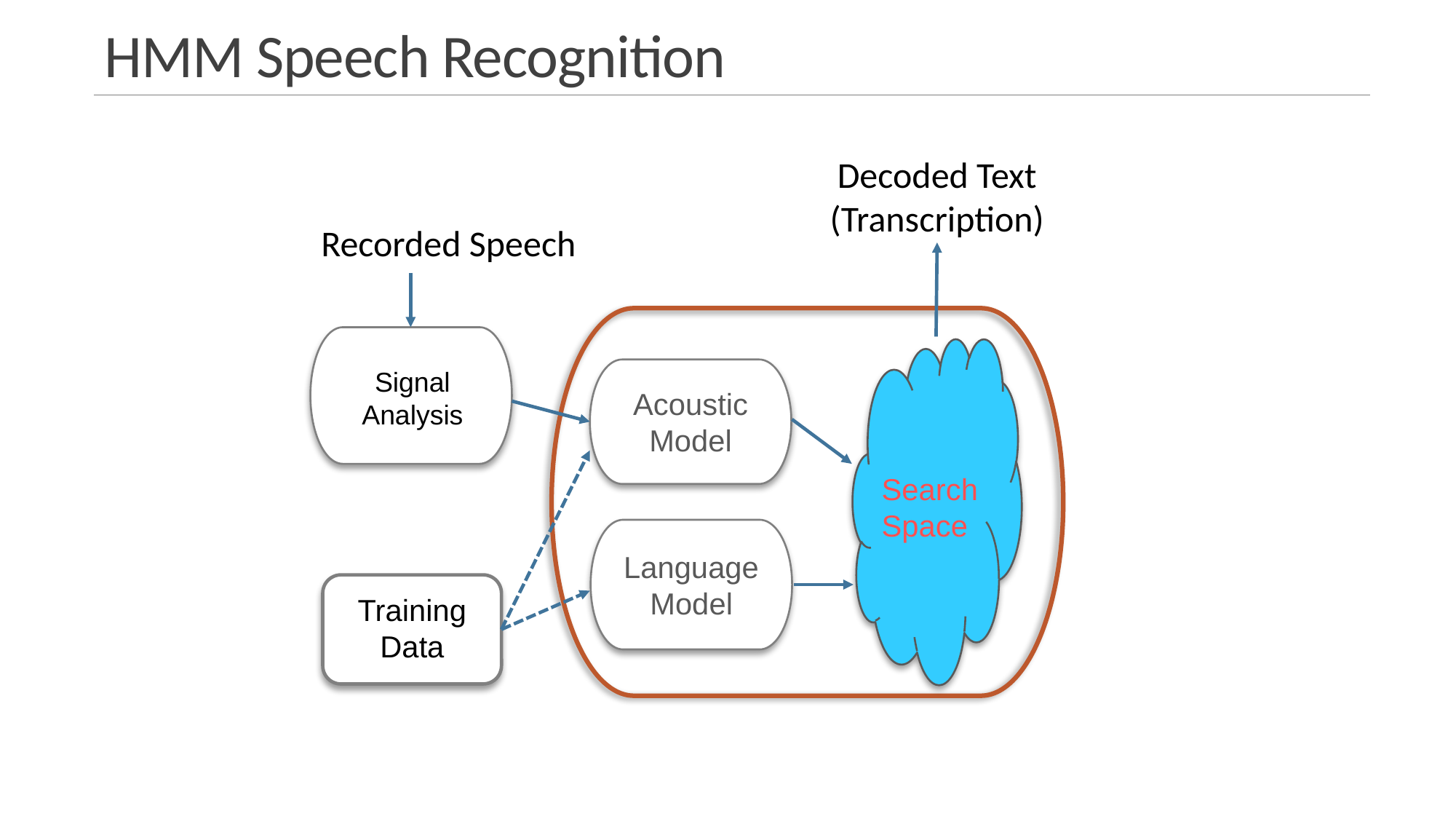

# HMM Speech Recognition

Decoded Text
(Transcription)
Recorded Speech

Signal Analysis
Acoustic Model
Search Space
Language Model

Training Data
10/17/2023
Human Computer Interaction
2